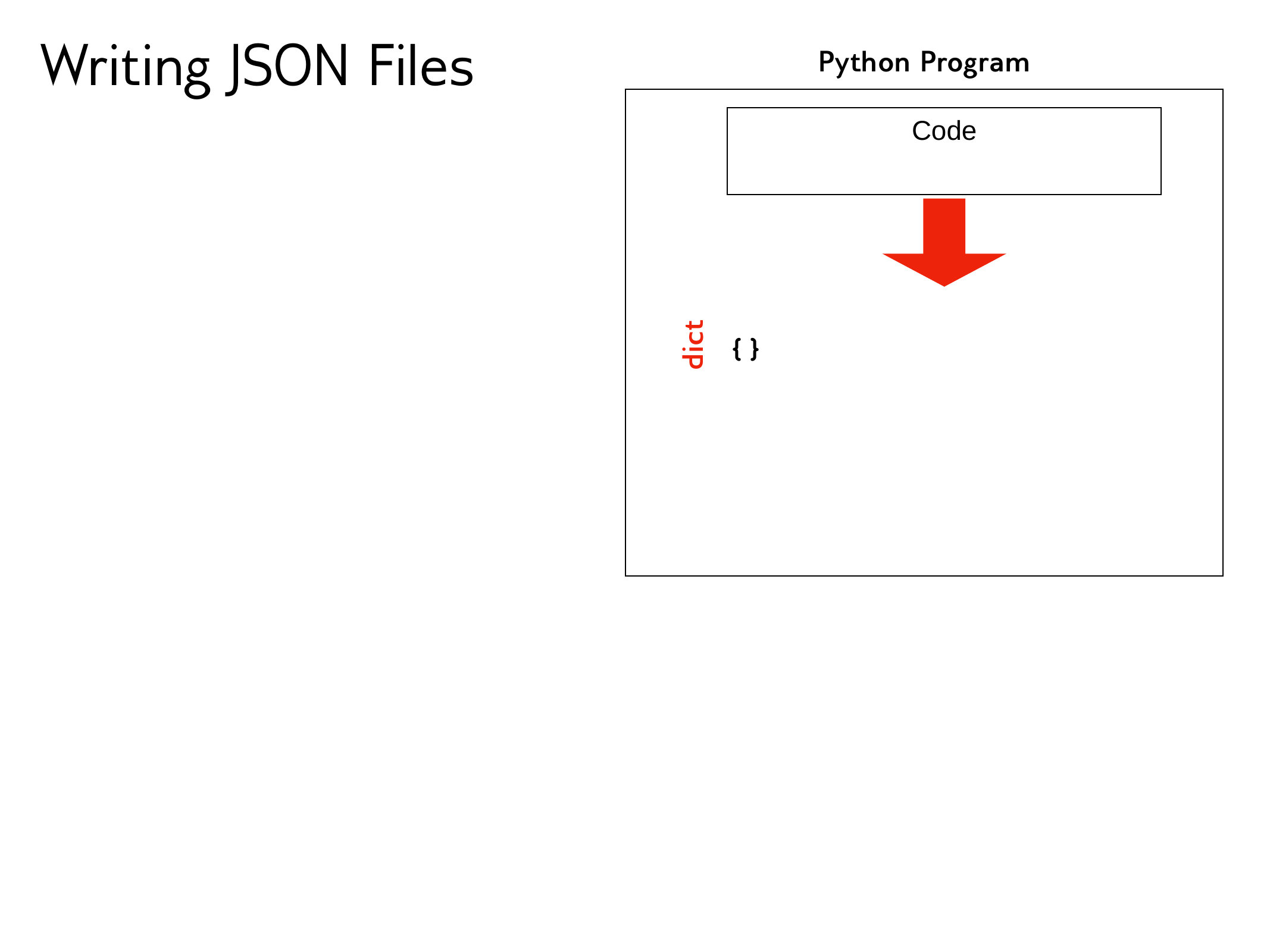

# Writing JSON Files
Python Program

Code

{}
dict